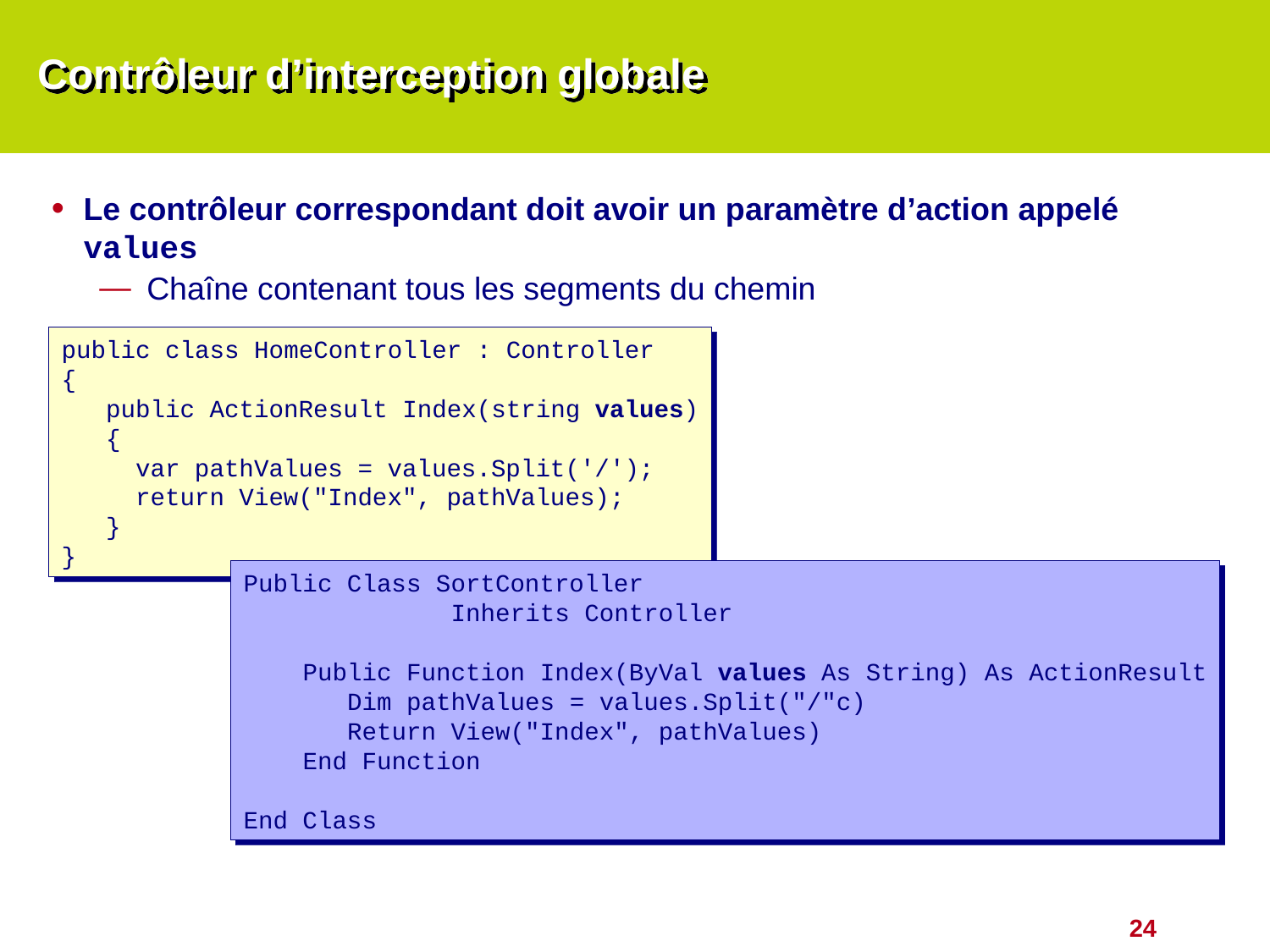

# Contrôleur d’interception globale
Le contrôleur correspondant doit avoir un paramètre d’action appelé values
Chaîne contenant tous les segments du chemin
public class HomeController : Controller
{
   public ActionResult Index(string values)
   {
     var pathValues = values.Split('/');
     return View("Index", pathValues);
   }
}
Public Class SortController
              Inherits Controller

    Public Function Index(ByVal values As String) As ActionResult
       Dim pathValues = values.Split("/"c)
       Return View("Index", pathValues)
    End Function

End Class